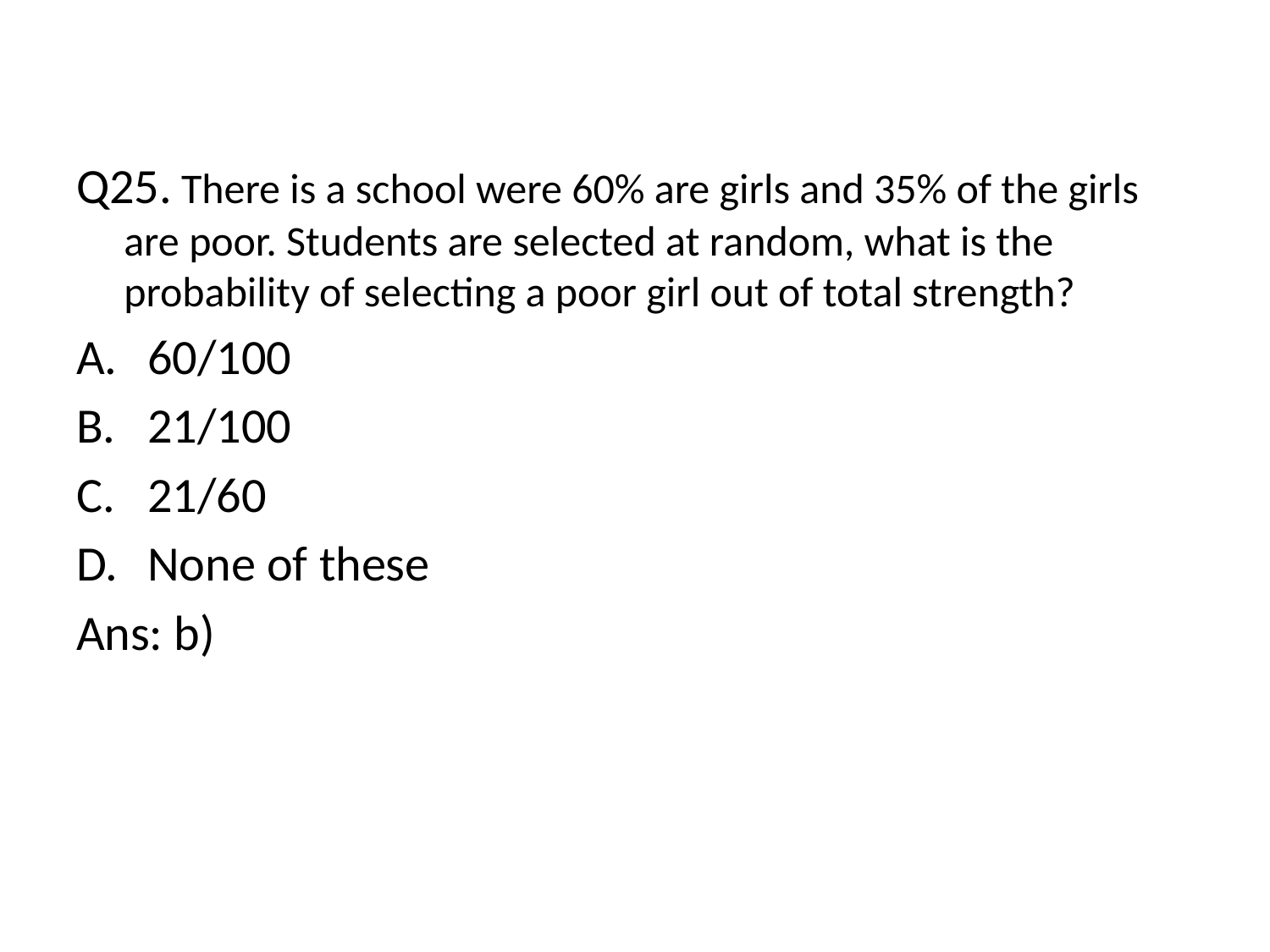

Q25. There is a school were 60% are girls and 35% of the girls are poor. Students are selected at random, what is the probability of selecting a poor girl out of total strength?
60/100
21/100
21/60
None of these
Ans: b)